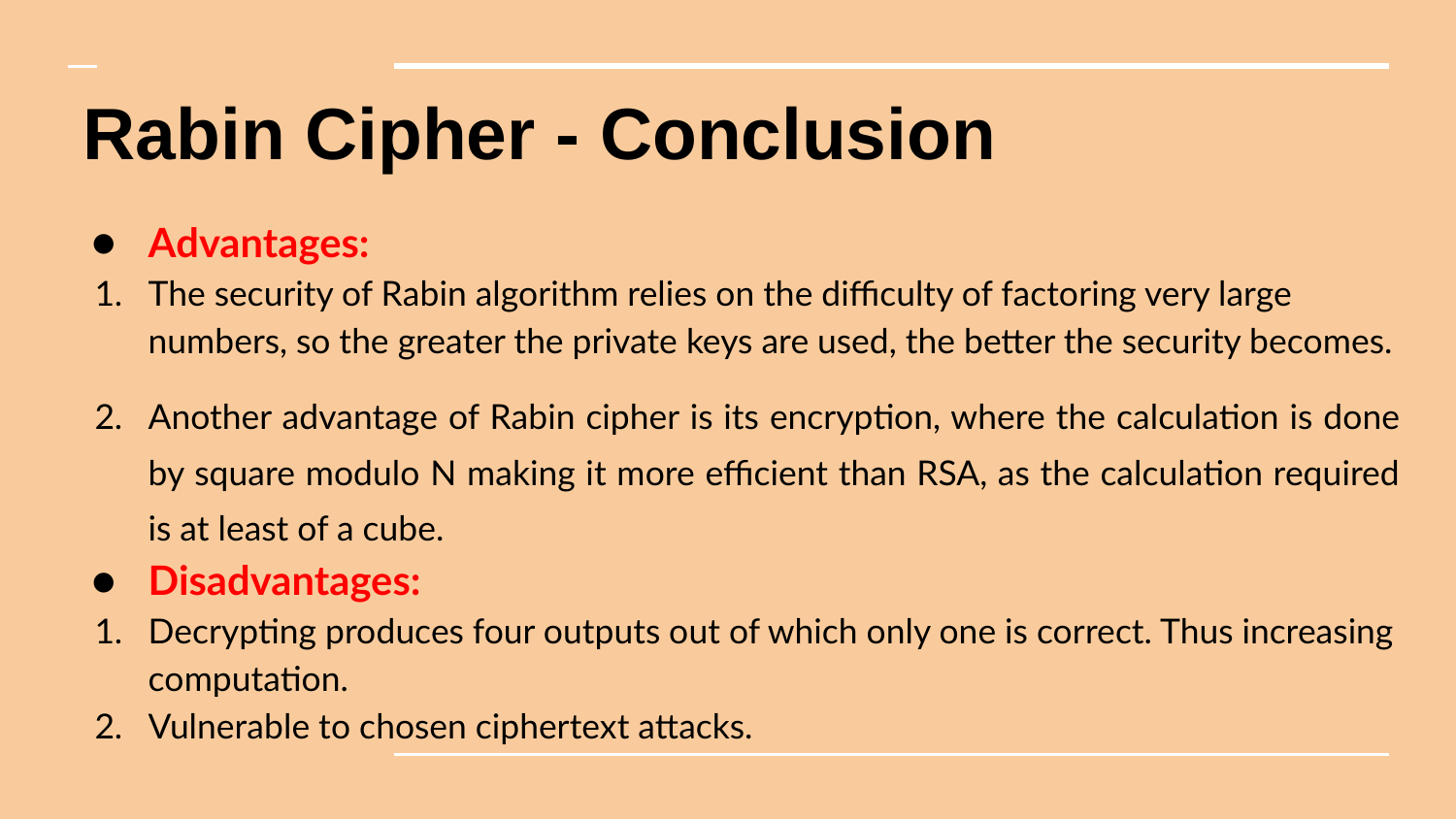

# Rabin Cipher - Conclusion
Advantages:
The security of Rabin algorithm relies on the difficulty of factoring very large numbers, so the greater the private keys are used, the better the security becomes.
Another advantage of Rabin cipher is its encryption, where the calculation is done by square modulo N making it more efficient than RSA, as the calculation required is at least of a cube.
Disadvantages:
Decrypting produces four outputs out of which only one is correct. Thus increasing computation.
Vulnerable to chosen ciphertext attacks.